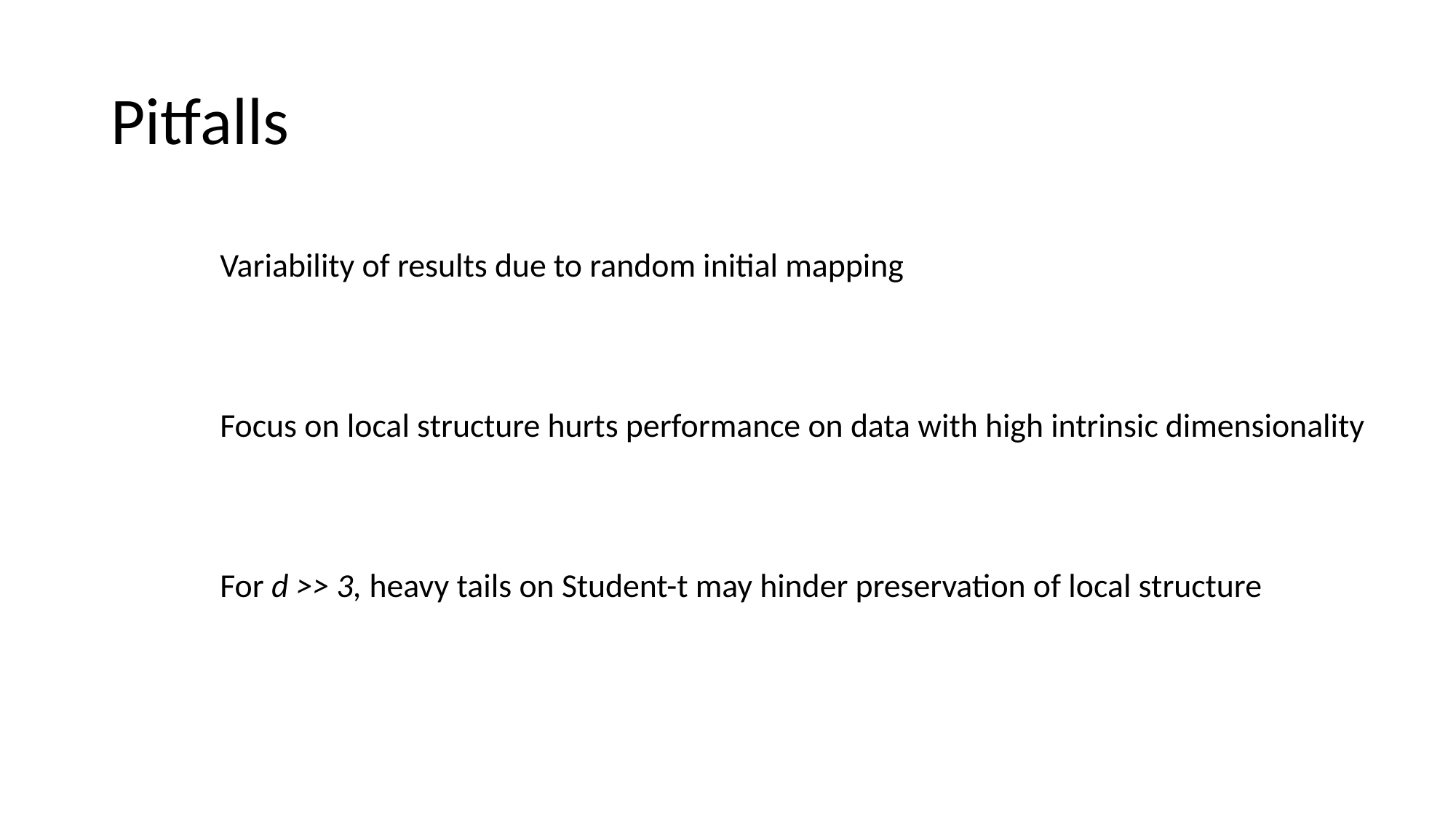

# Pitfalls
	Variability of results due to random initial mapping

	Focus on local structure hurts performance on data with high intrinsic dimensionality

	For d >> 3, heavy tails on Student-t may hinder preservation of local structure